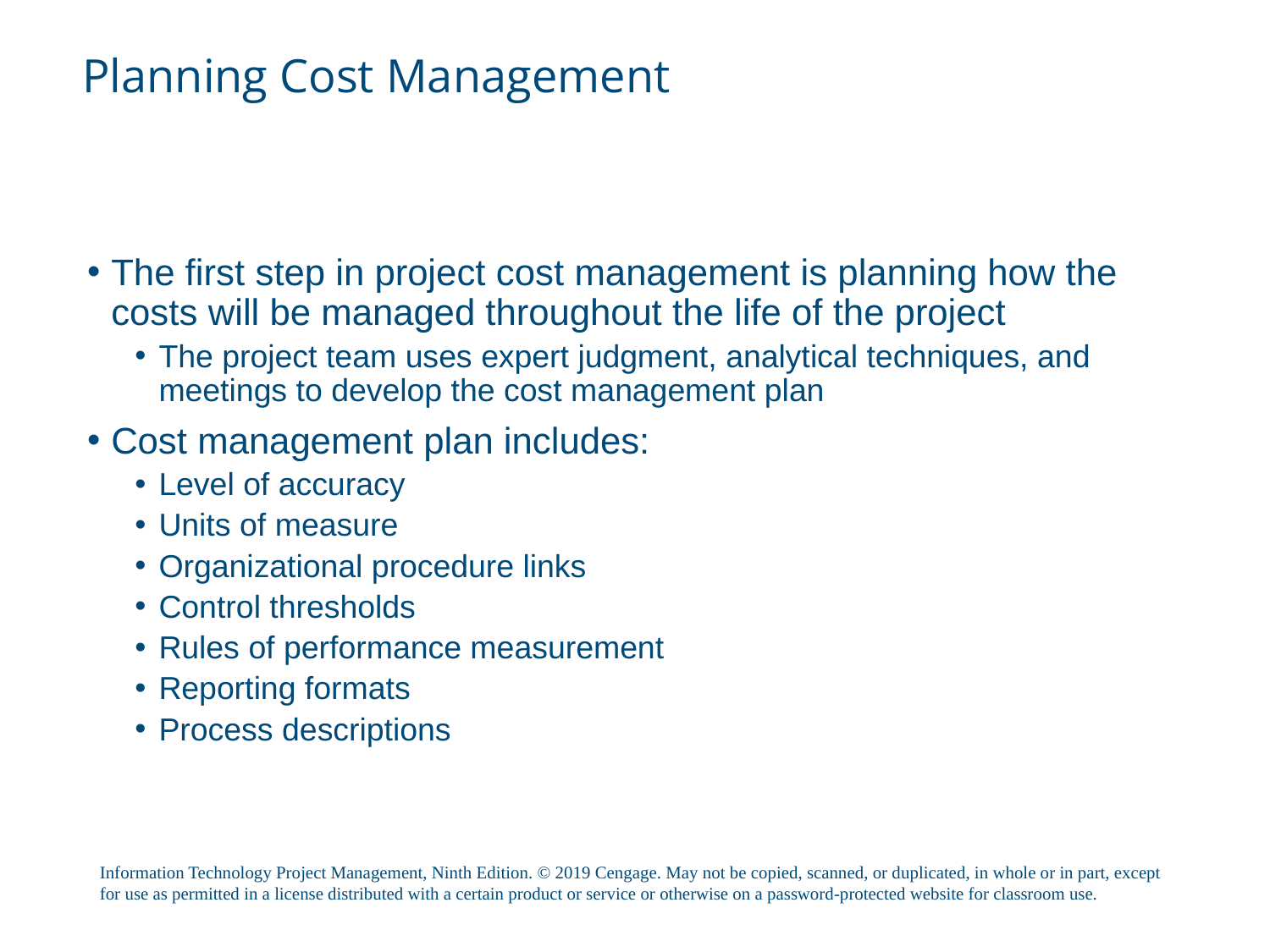

# Planning Cost Management
The first step in project cost management is planning how the costs will be managed throughout the life of the project
The project team uses expert judgment, analytical techniques, and meetings to develop the cost management plan
Cost management plan includes:
Level of accuracy
Units of measure
Organizational procedure links
Control thresholds
Rules of performance measurement
Reporting formats
Process descriptions

Information Technology Project Management, Ninth Edition. © 2019 Cengage. May not be copied, scanned, or duplicated, in whole or in part, except for use as permitted in a license distributed with a certain product or service or otherwise on a password-protected website for classroom use.